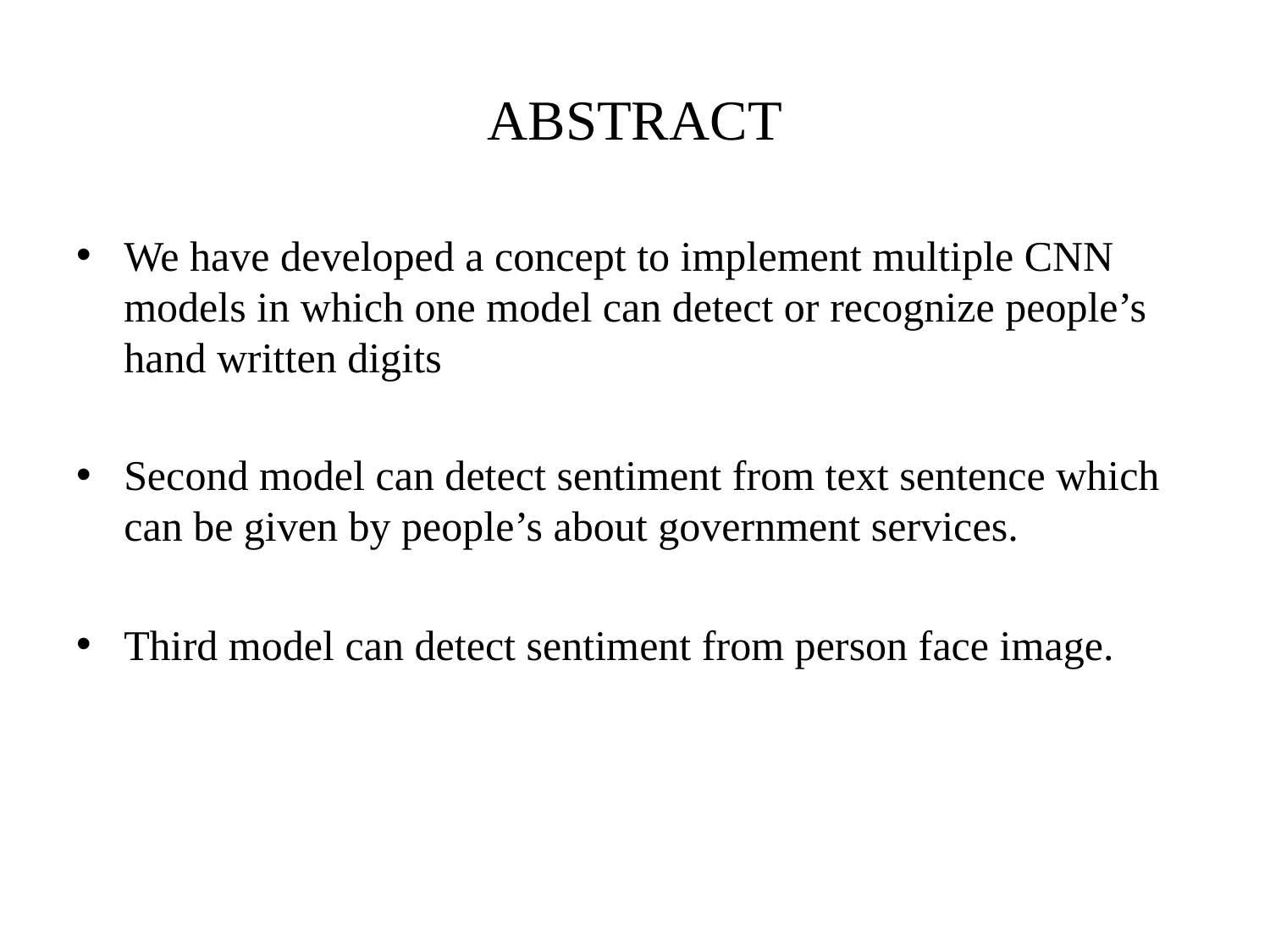

# ABSTRACT
We have developed a concept to implement multiple CNN models in which one model can detect or recognize people’s hand written digits

Second model can detect sentiment from text sentence which can be given by people’s about government services.

Third model can detect sentiment from person face image.